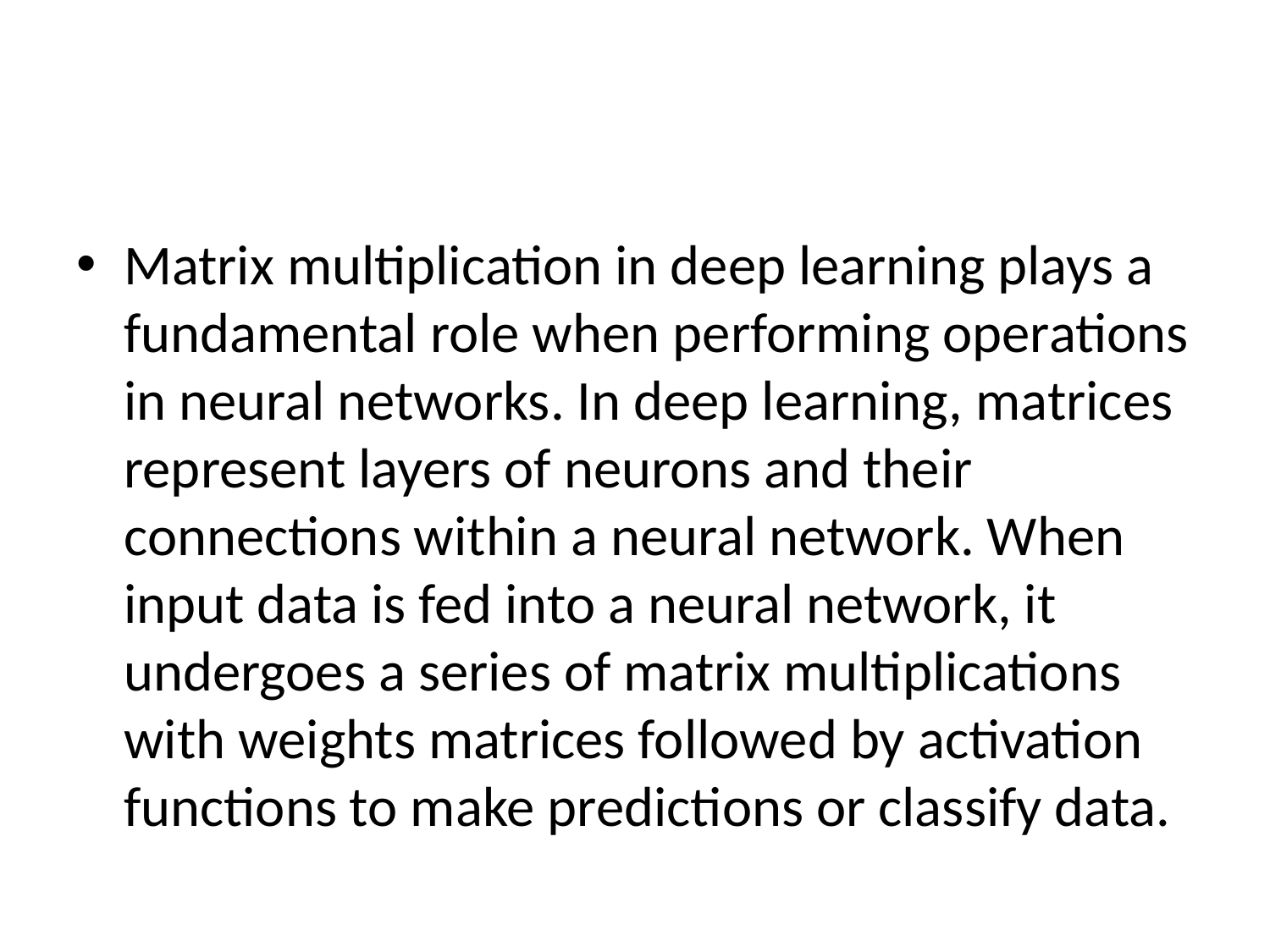

#
Matrix multiplication in deep learning plays a fundamental role when performing operations in neural networks. In deep learning, matrices represent layers of neurons and their connections within a neural network. When input data is fed into a neural network, it undergoes a series of matrix multiplications with weights matrices followed by activation functions to make predictions or classify data.